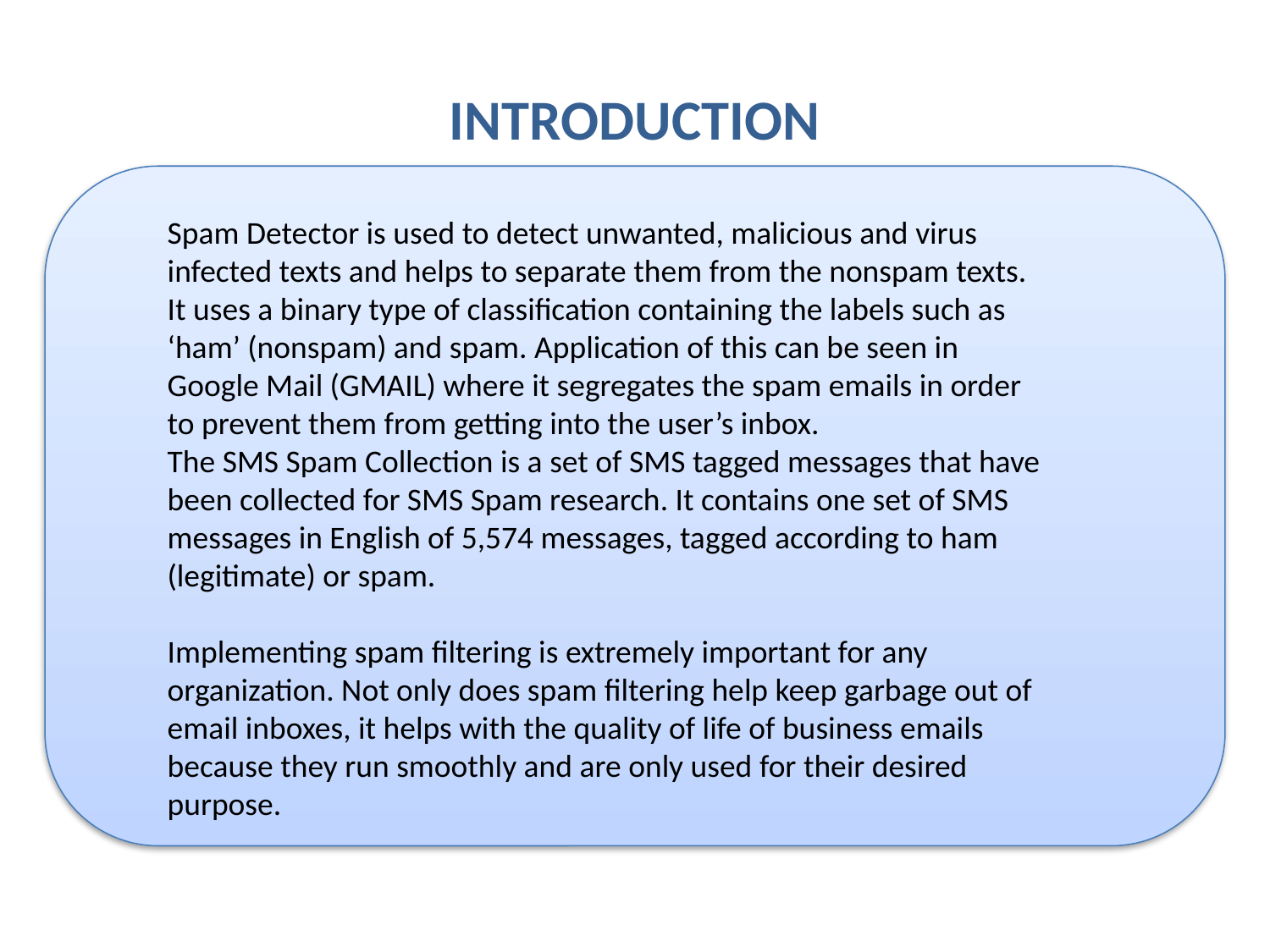

# INTRODUCTION

Spam Detector is used to detect unwanted, malicious and virus
infected texts and helps to separate them from the nonspam texts.
It uses a binary type of classification containing the labels such as
‘ham’ (nonspam) and spam. Application of this can be seen in
Google Mail (GMAIL) where it segregates the spam emails in order
to prevent them from getting into the user’s inbox.
The SMS Spam Collection is a set of SMS tagged messages that have
been collected for SMS Spam research. It contains one set of SMS
messages in English of 5,574 messages, tagged according to ham
(legitimate) or spam.

Spam Detector is used to detect unwanted, malicious and virus
infected texts and helps to separate them from the nonspam texts.
It uses a binary type of classification containing the labels such as
‘ham’ (nonspam) and spam. Application of this can be seen in
Google Mail (GMAIL) where it segregates the spam emails in order
to prevent them from getting into the user’s inbox.
The SMS Spam Collection is a set of SMS tagged messages that have
been collected for SMS Spam research. It contains one set of SMS
messages in English of 5,574 messages, tagged according to ham
(legitimate) or spam.

Implementing spam filtering is extremely important for any
organization. Not only does spam filtering help keep garbage out of
email inboxes, it helps with the quality of life of business emails
because they run smoothly and are only used for their desired
purpose.